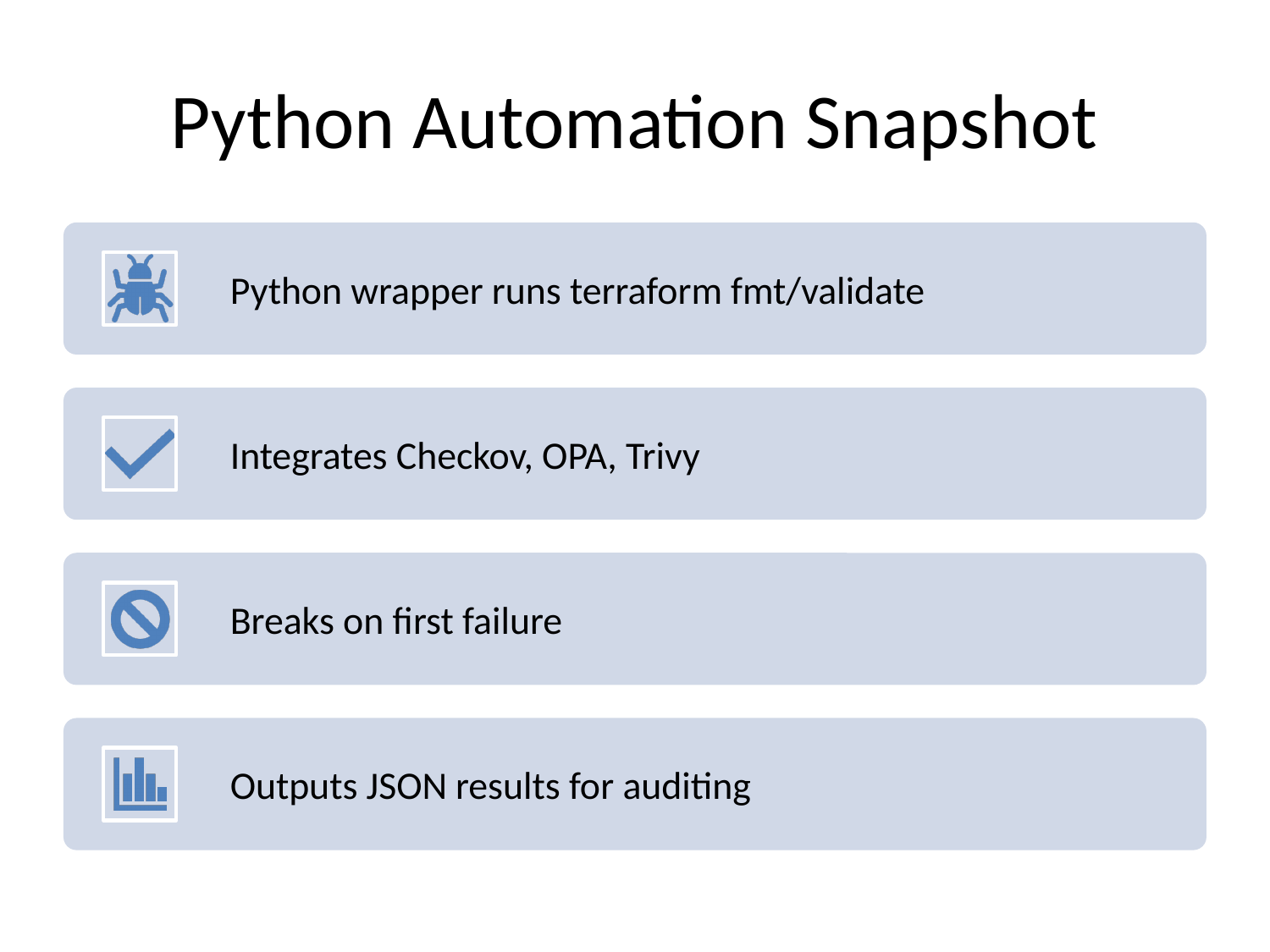

# Python Automation Snapshot
Python wrapper runs terraform fmt/validate
Integrates Checkov, OPA, Trivy
Breaks on first failure
Outputs JSON results for auditing